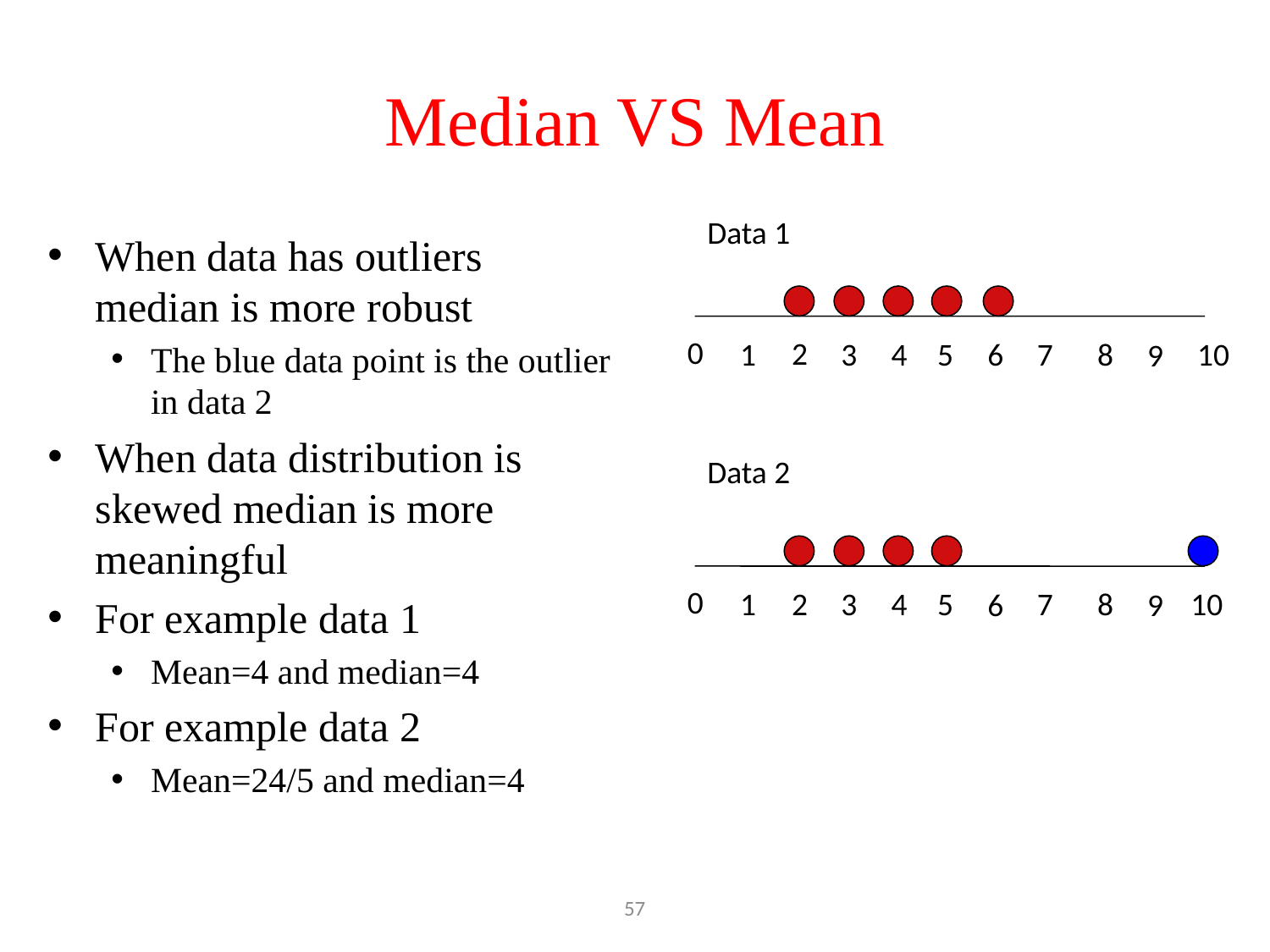

# Median VS Mean
Data 1
When data has outliers median is more robust
The blue data point is the outlier in data 2
When data distribution is skewed median is more meaningful
For example data 1
Mean=4 and median=4
For example data 2
Mean=24/5 and median=4

0
2
1
3
4
5
7
8
10
6
9
Data 2

0
2
1
3
4
5
7
8
10
6
9
57